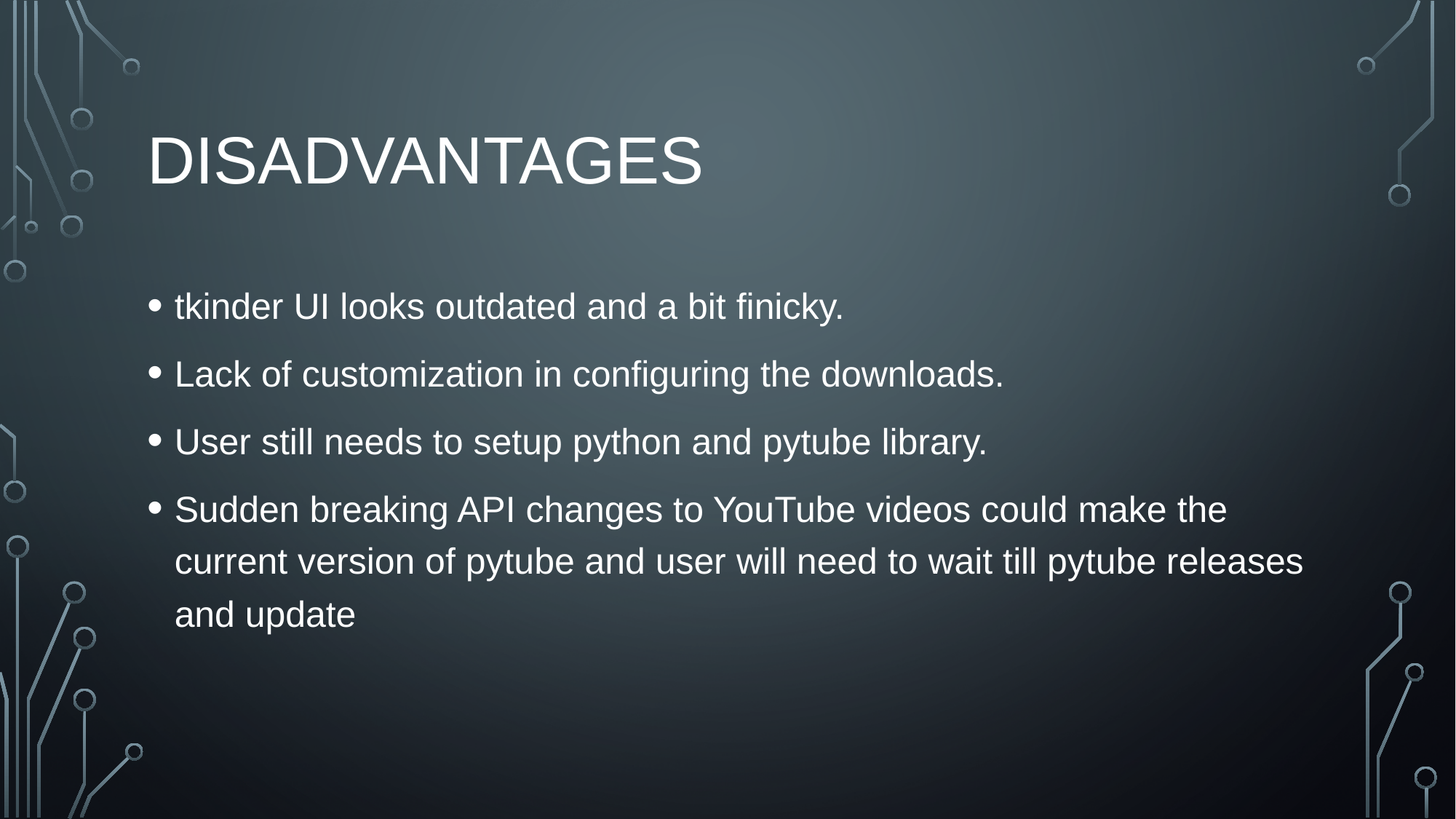

# DISAdvantages
tkinder UI looks outdated and a bit finicky.
Lack of customization in configuring the downloads.
User still needs to setup python and pytube library.
Sudden breaking API changes to YouTube videos could make the current version of pytube and user will need to wait till pytube releases and update